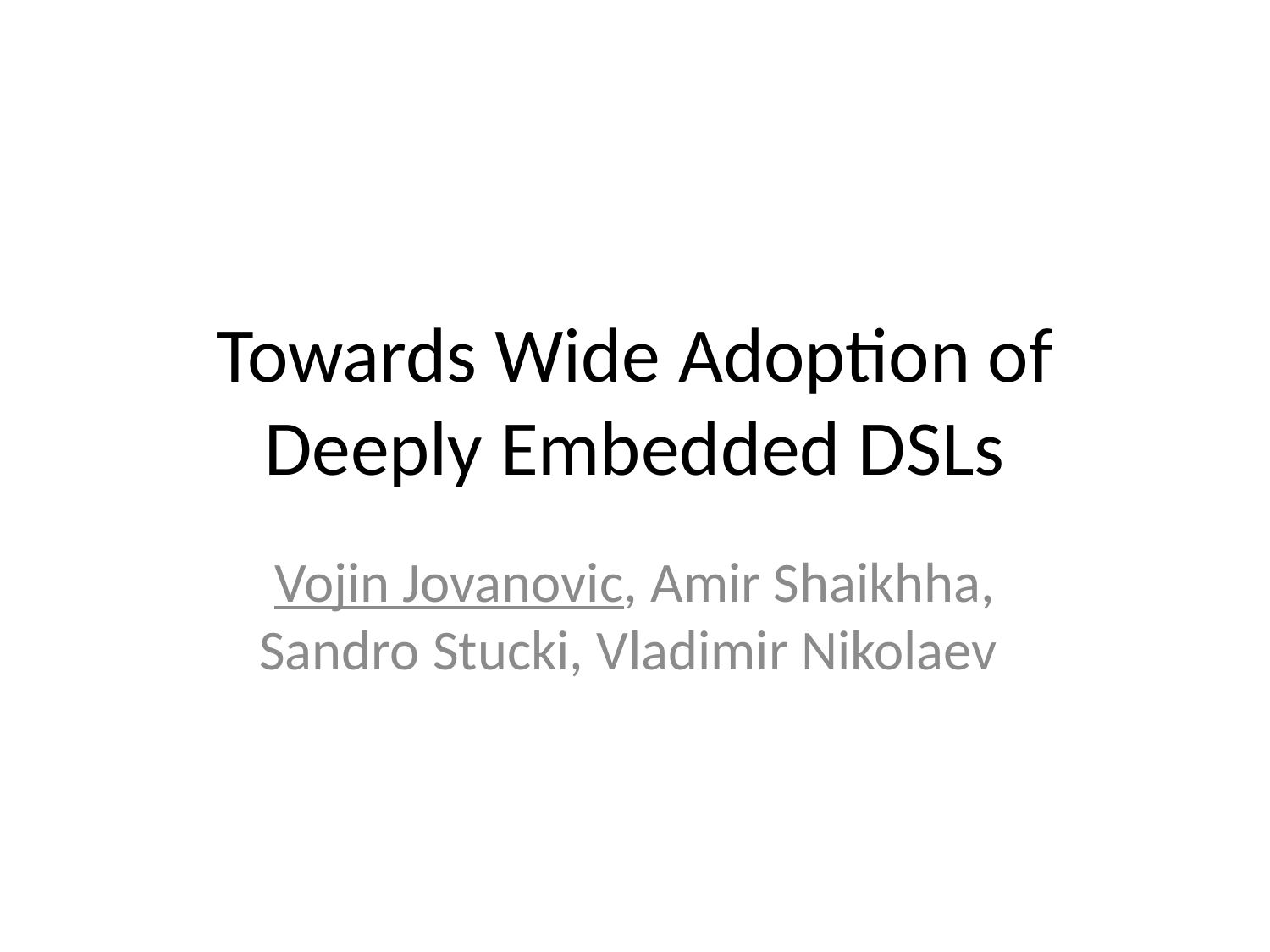

# Towards Wide Adoption of Deeply Embedded DSLs
Vojin Jovanovic, Amir Shaikhha, Sandro Stucki, Vladimir Nikolaev